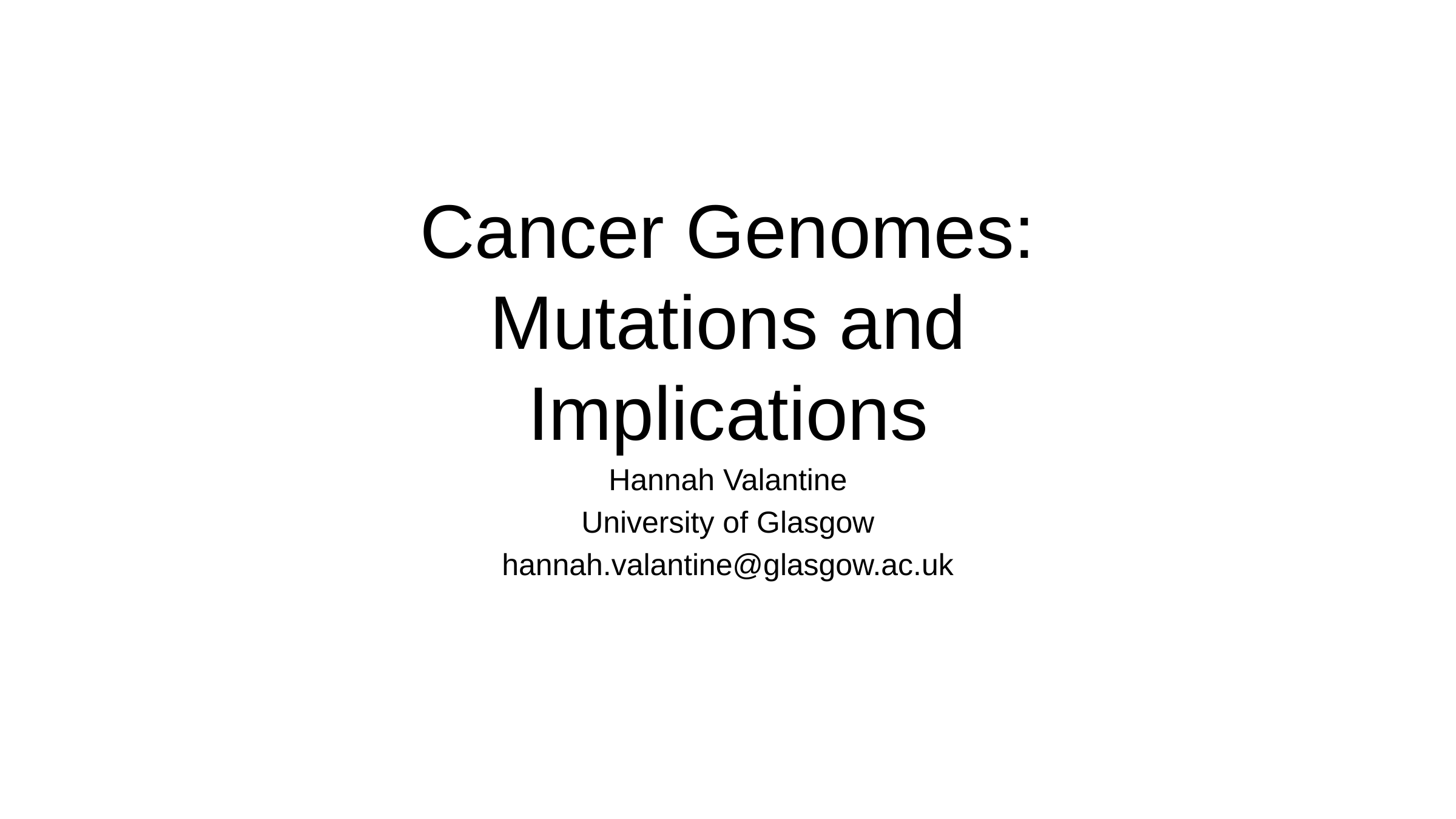

# Cancer Genomes: Mutations and Implications
Hannah Valantine
University of Glasgow
hannah.valantine@glasgow.ac.uk